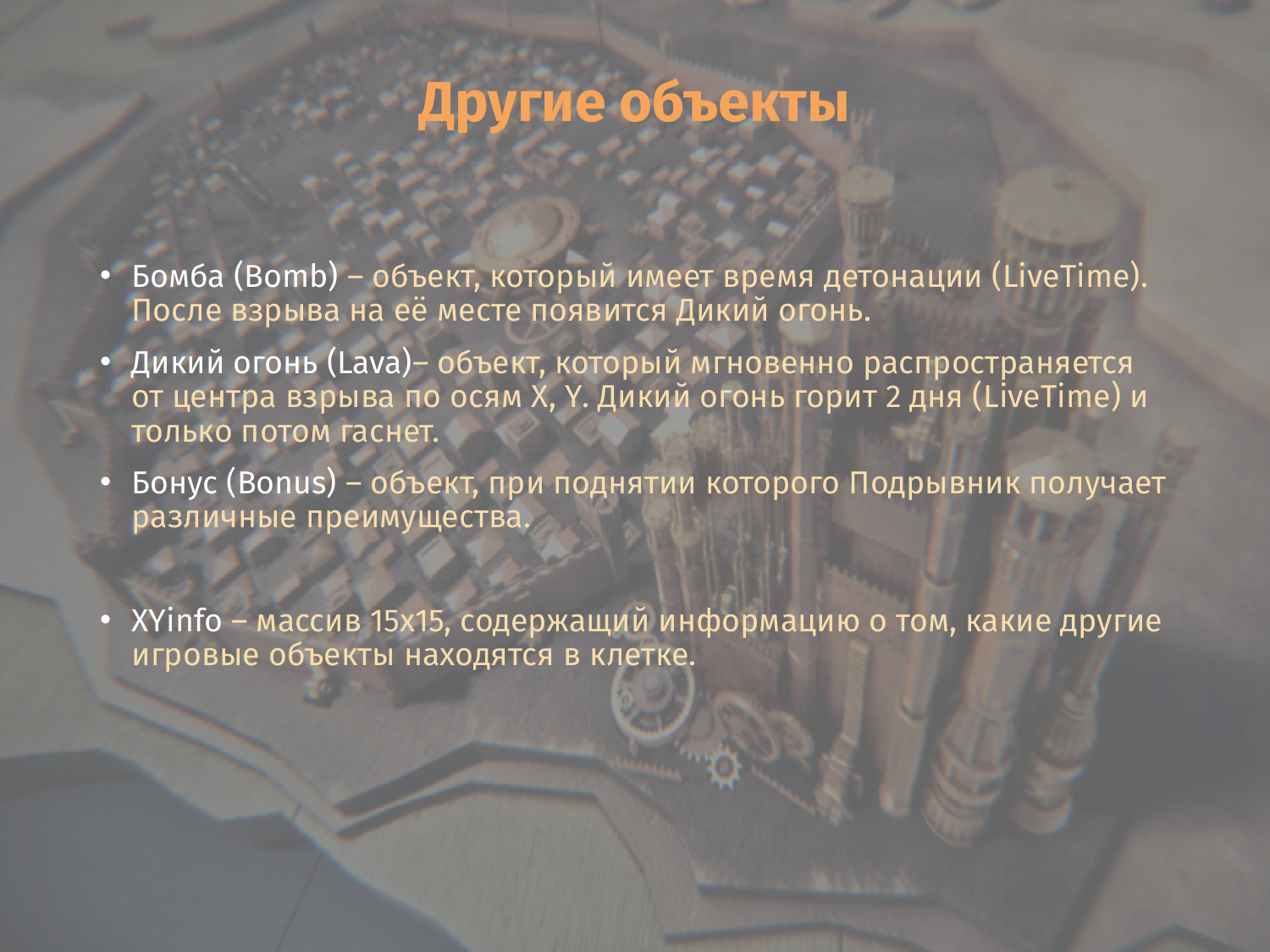

# Другие объекты
Бомба (Bomb) – объект, который имеет время детонации (LiveTime). После взрыва на её месте появится Дикий огонь.
Дикий огонь (Lava)– объект, который мгновенно распространяется от центра взрыва по осям X, Y. Дикий огонь горит 2 дня (LiveTime) и только потом гаснет.
Бонус (Bonus) – объект, при поднятии которого Подрывник получает различные преимущества.

XYinfo – массив 15х15, содержащий информацию о том, какие другие игровые объекты находятся в клетке.